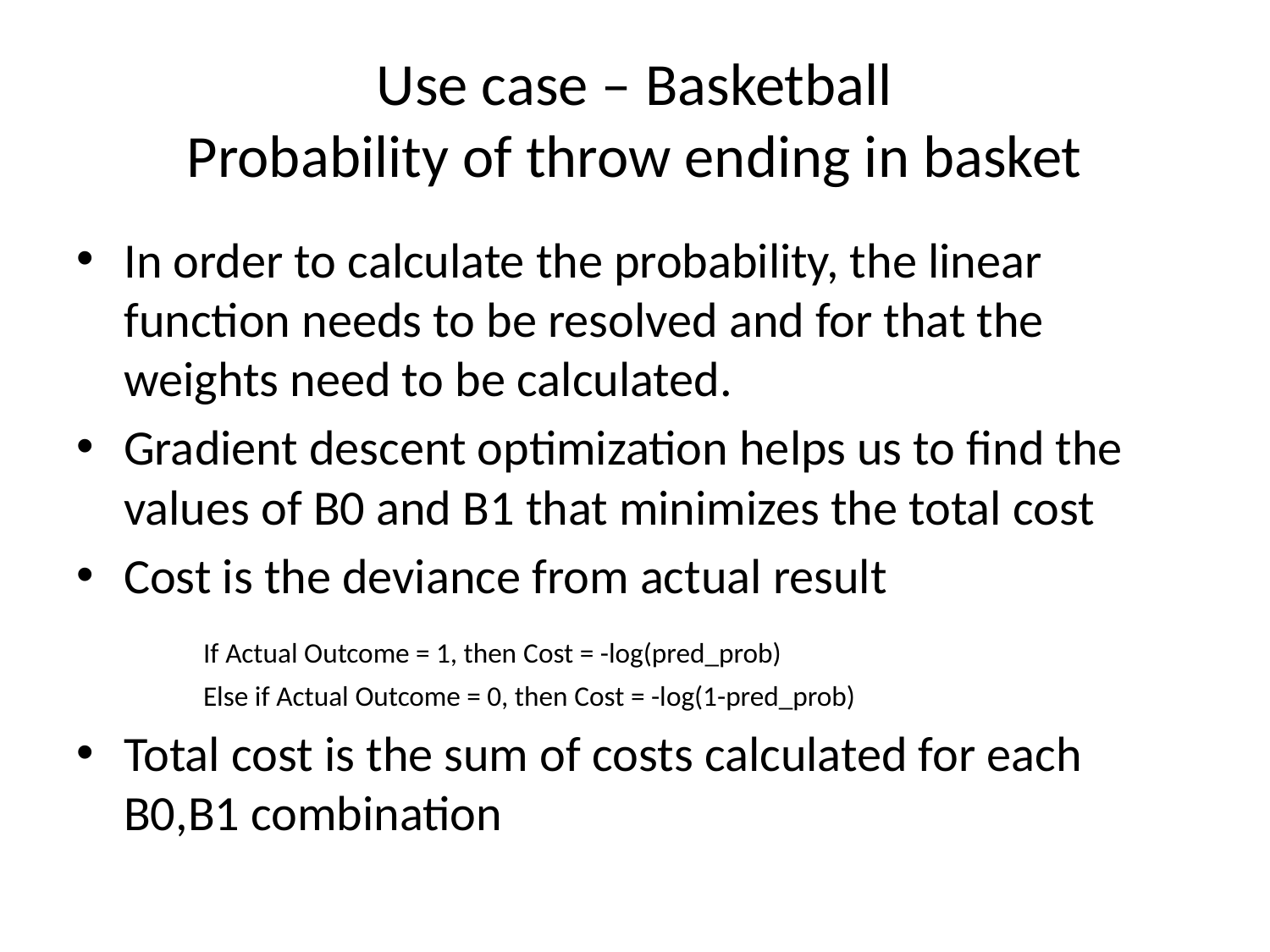

# Use case – Basketball Probability of throw ending in basket
In order to calculate the probability, the linear function needs to be resolved and for that the weights need to be calculated.
Gradient descent optimization helps us to find the values of B0 and B1 that minimizes the total cost
Cost is the deviance from actual result
	If Actual Outcome = 1, then Cost = -log(pred_prob)
	Else if Actual Outcome = 0, then Cost = -log(1-pred_prob)
Total cost is the sum of costs calculated for each B0,B1 combination